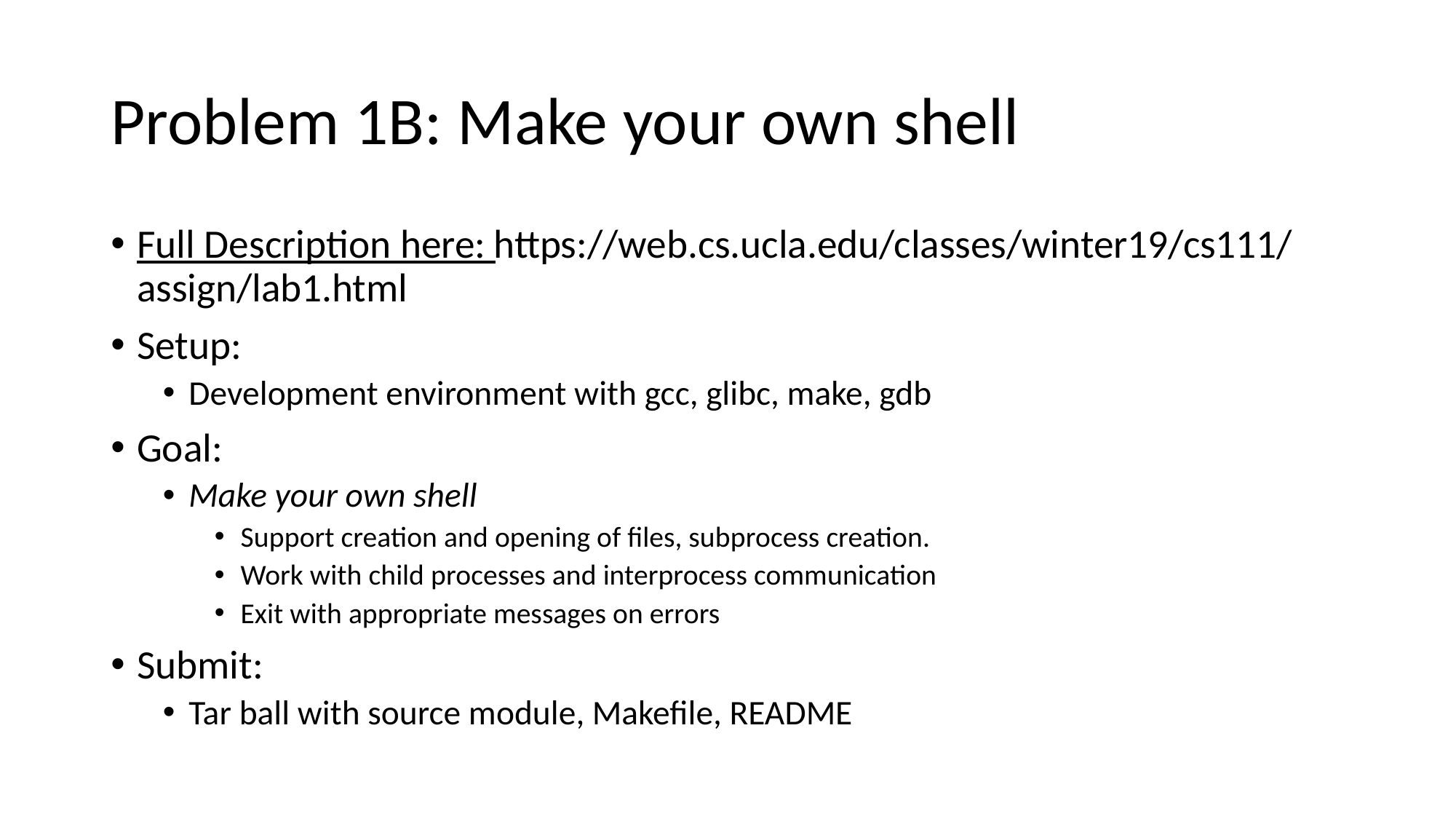

# Problem 1B: Make your own shell
Full Description here: https://web.cs.ucla.edu/classes/winter19/cs111/assign/lab1.html
Setup:
Development environment with gcc, glibc, make, gdb
Goal:
Make your own shell
Support creation and opening of files, subprocess creation.
Work with child processes and interprocess communication
Exit with appropriate messages on errors
Submit:
Tar ball with source module, Makefile, README